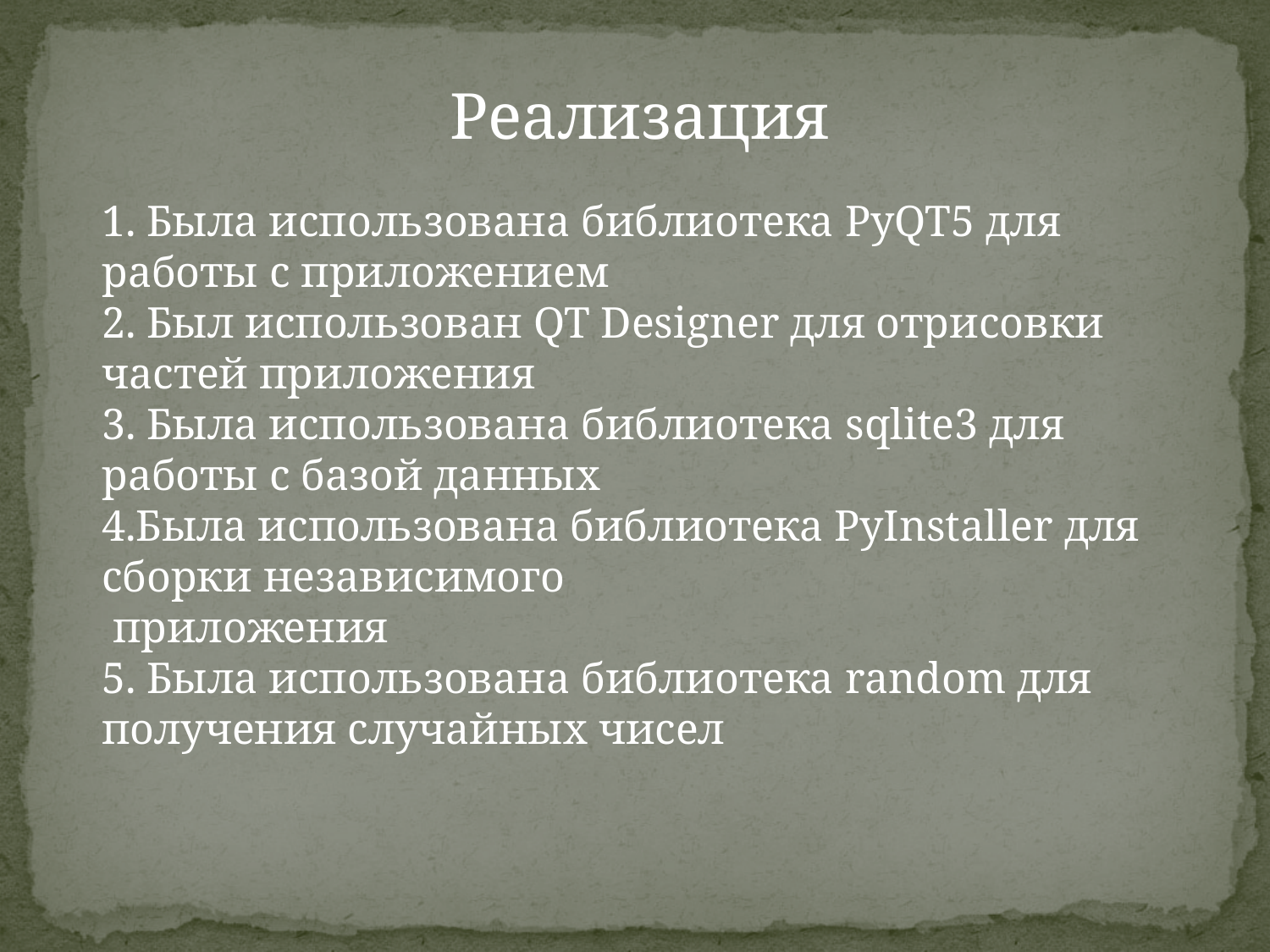

Реализация
1. Была использована библиотека PyQT5 для работы с приложением
2. Был использован QT Designer для отрисовки частей приложения
3. Была использована библиотека sqlite3 для работы с базой данных
4.Была использована библиотека PyInstaller для сборки независимого
 приложения
5. Была использована библиотека random для получения случайных чисел